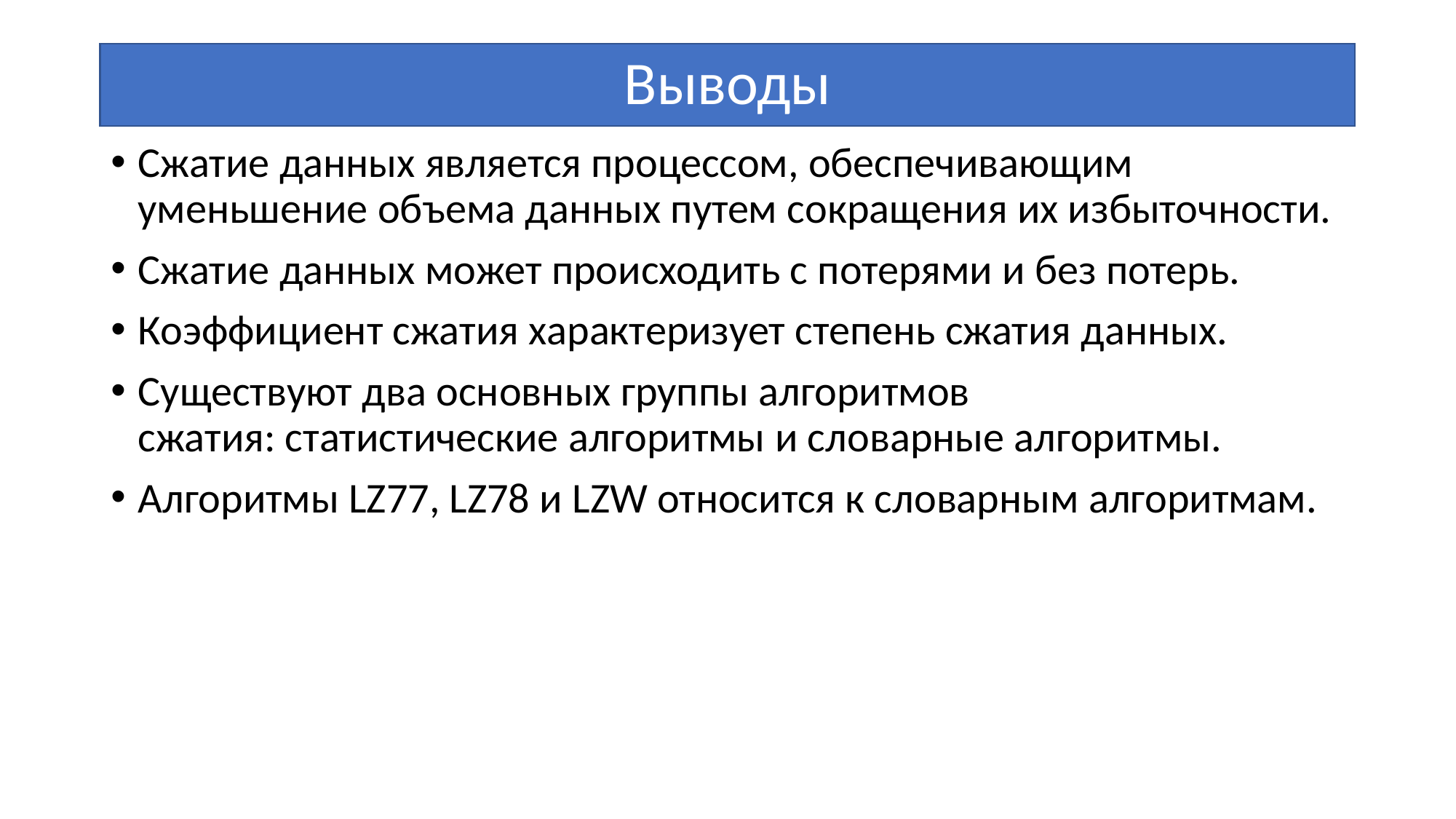

# Выводы
Сжатие данных является процессом, обеспечивающим уменьшение объема данных путем сокращения их избыточности.
Сжатие данных может происходить с потерями и без потерь.
Коэффициент сжатия характеризует степень сжатия данных.
Существуют два основных группы алгоритмов сжатия: статистические алгоритмы и словарные алгоритмы.
Алгоритмы LZ77, LZ78 и LZW относится к словарным алгоритмам.